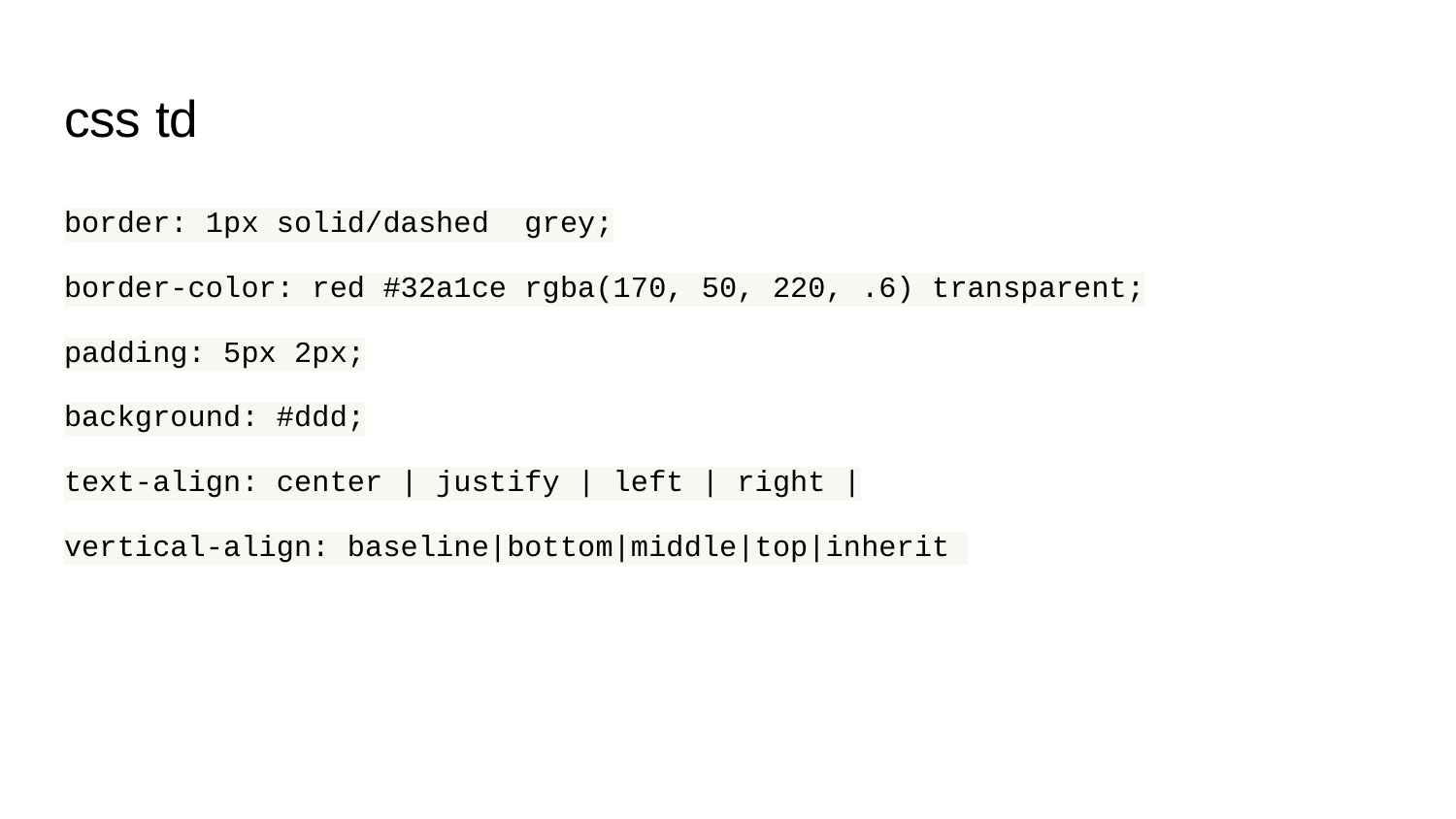

# css td
border: 1px solid/dashed  grey;
border-color: red #32a1ce rgba(170, 50, 220, .6) transparent;
padding: 5px 2px;
background: #ddd;
text-align: center | justify | left | right |
vertical-align: baseline|bottom|middle|top|inherit